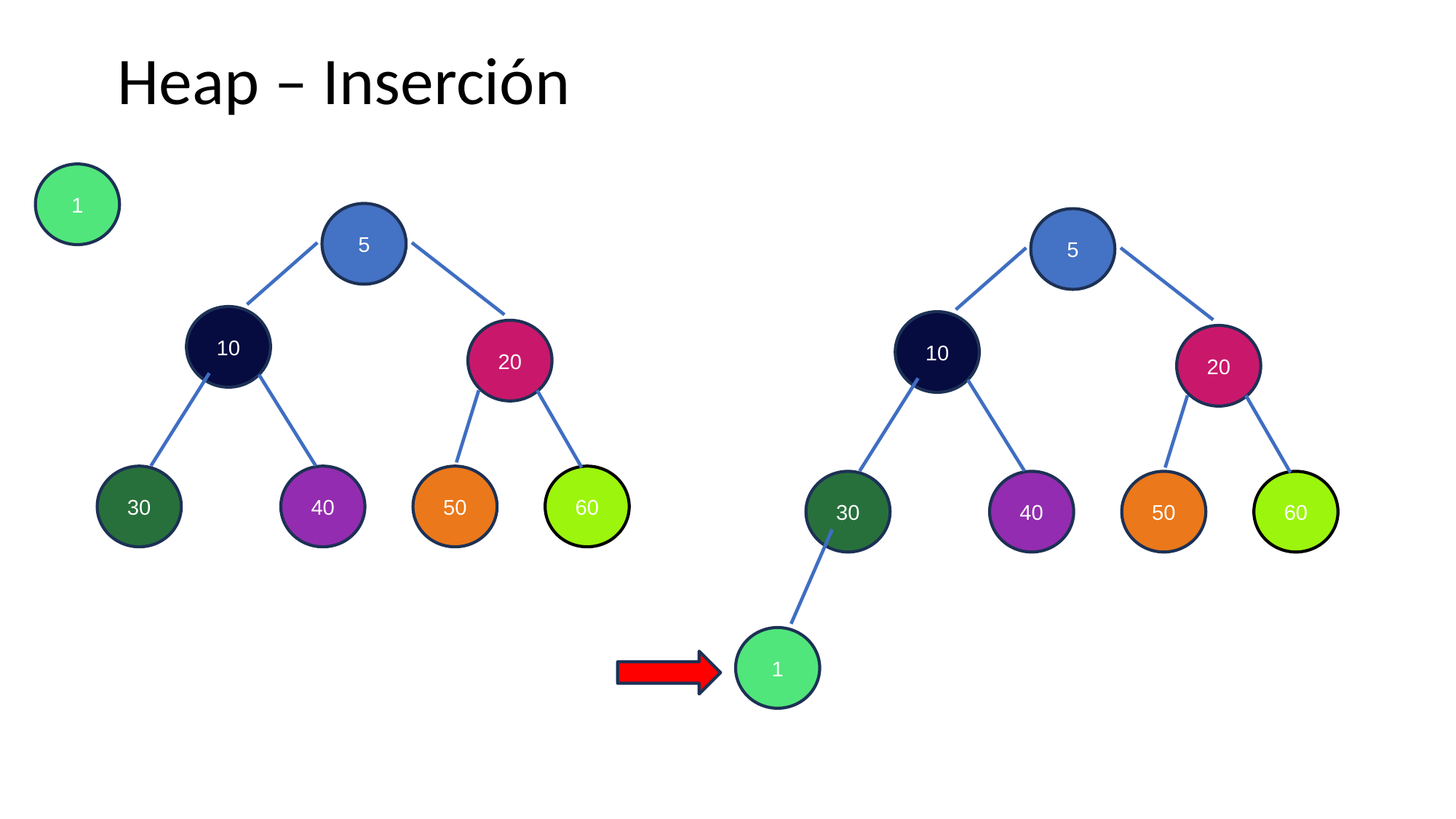

# Heap – Inserción
1
5
5
10
10
20
20
40
50
60
30
40
50
60
30
1